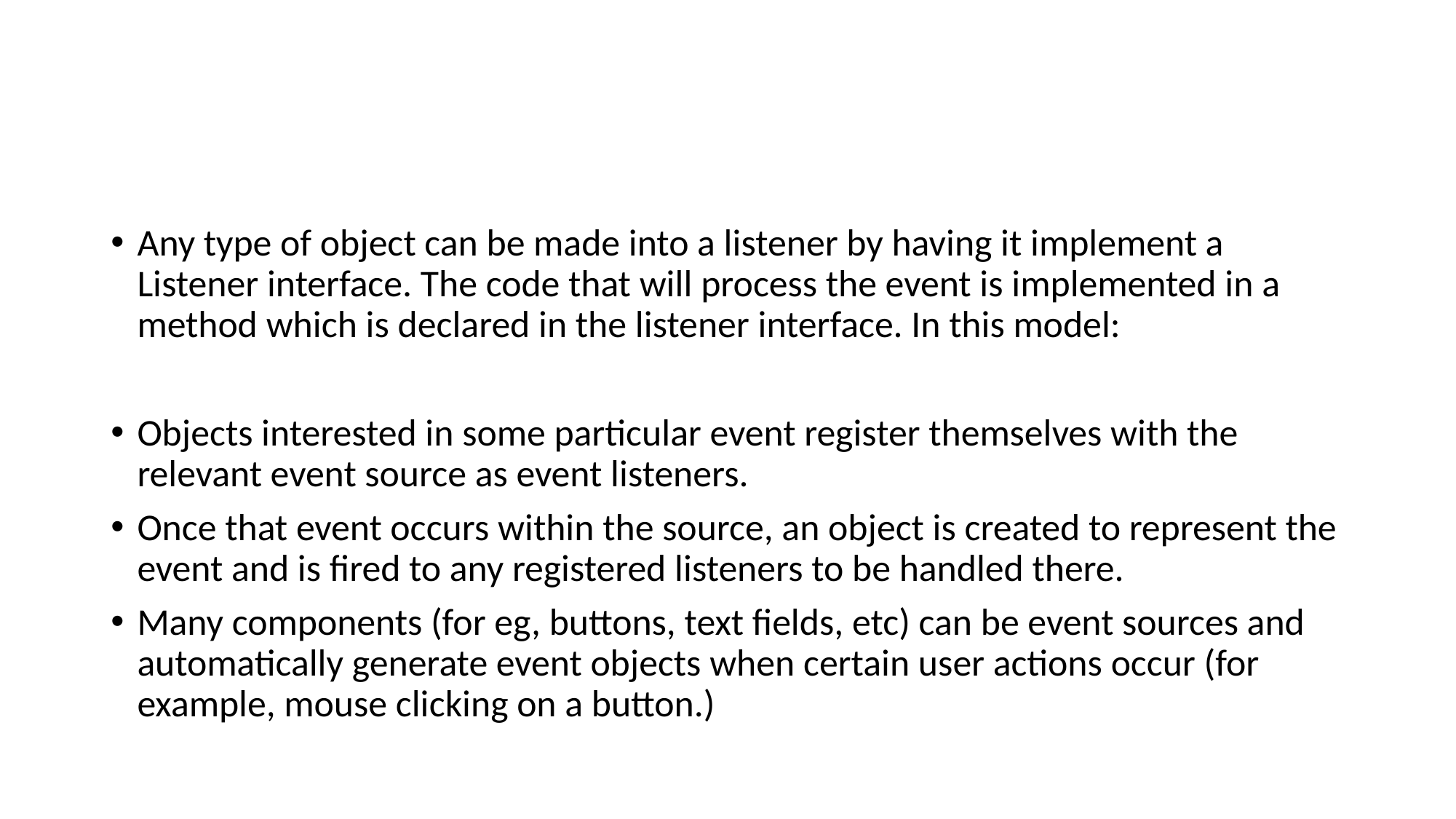

#
Any type of object can be made into a listener by having it implement a Listener interface. The code that will process the event is implemented in a method which is declared in the listener interface. In this model:

Objects interested in some particular event register themselves with the relevant event source as event listeners.
Once that event occurs within the source, an object is created to represent the event and is fired to any registered listeners to be handled there.
Many components (for eg, buttons, text fields, etc) can be event sources and automatically generate event objects when certain user actions occur (for example, mouse clicking on a button.)